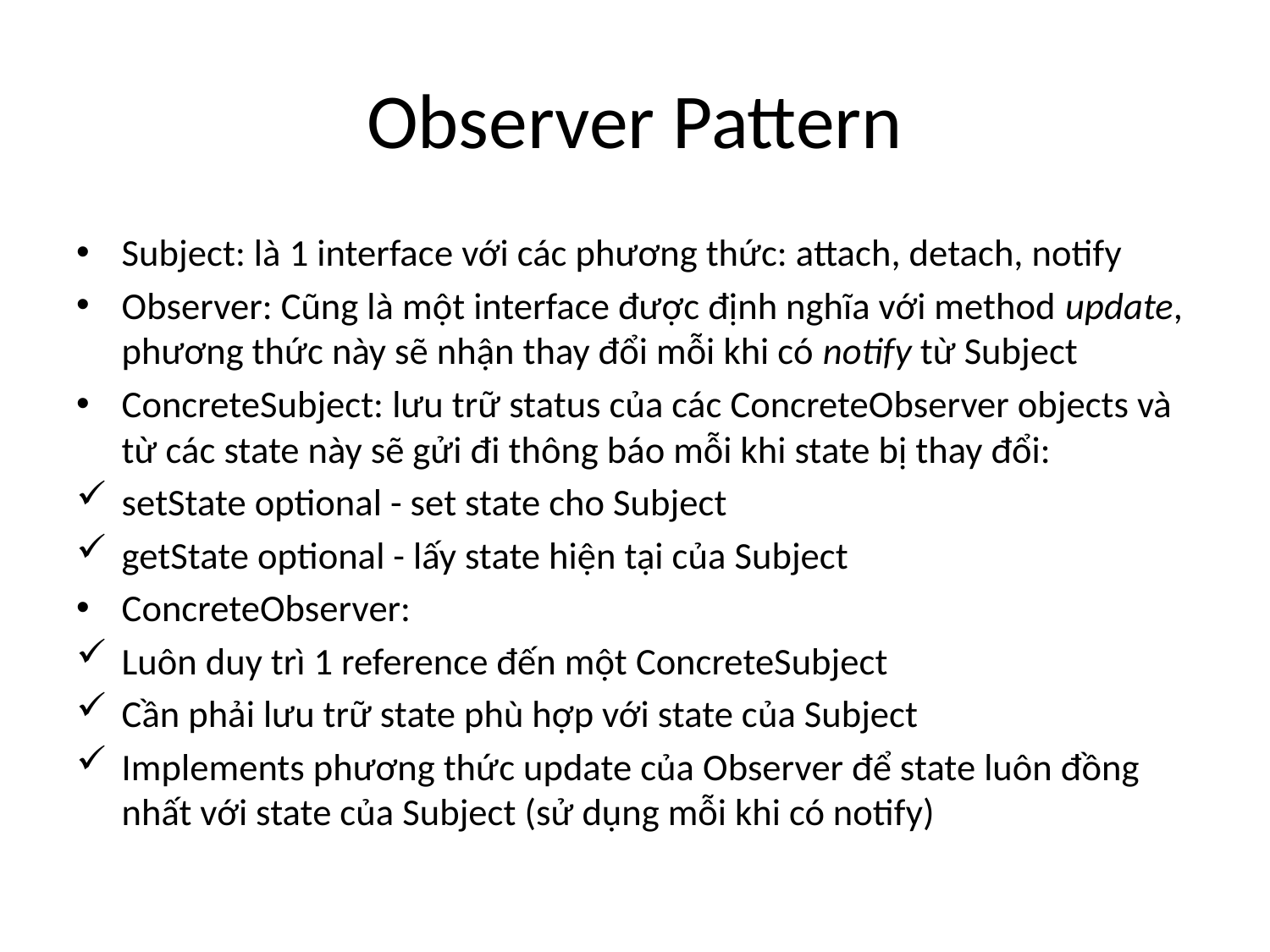

# Observer Pattern
Subject: là 1 interface với các phương thức: attach, detach, notify
Observer: Cũng là một interface được định nghĩa với method update, phương thức này sẽ nhận thay đổi mỗi khi có notify từ Subject
ConcreteSubject: lưu trữ status của các ConcreteObserver objects và từ các state này sẽ gửi đi thông báo mỗi khi state bị thay đổi:
setState optional - set state cho Subject
getState optional - lấy state hiện tại của Subject
ConcreteObserver:
Luôn duy trì 1 reference đến một ConcreteSubject
Cần phải lưu trữ state phù hợp với state của Subject
Implements phương thức update của Observer để state luôn đồng nhất với state của Subject (sử dụng mỗi khi có notify)